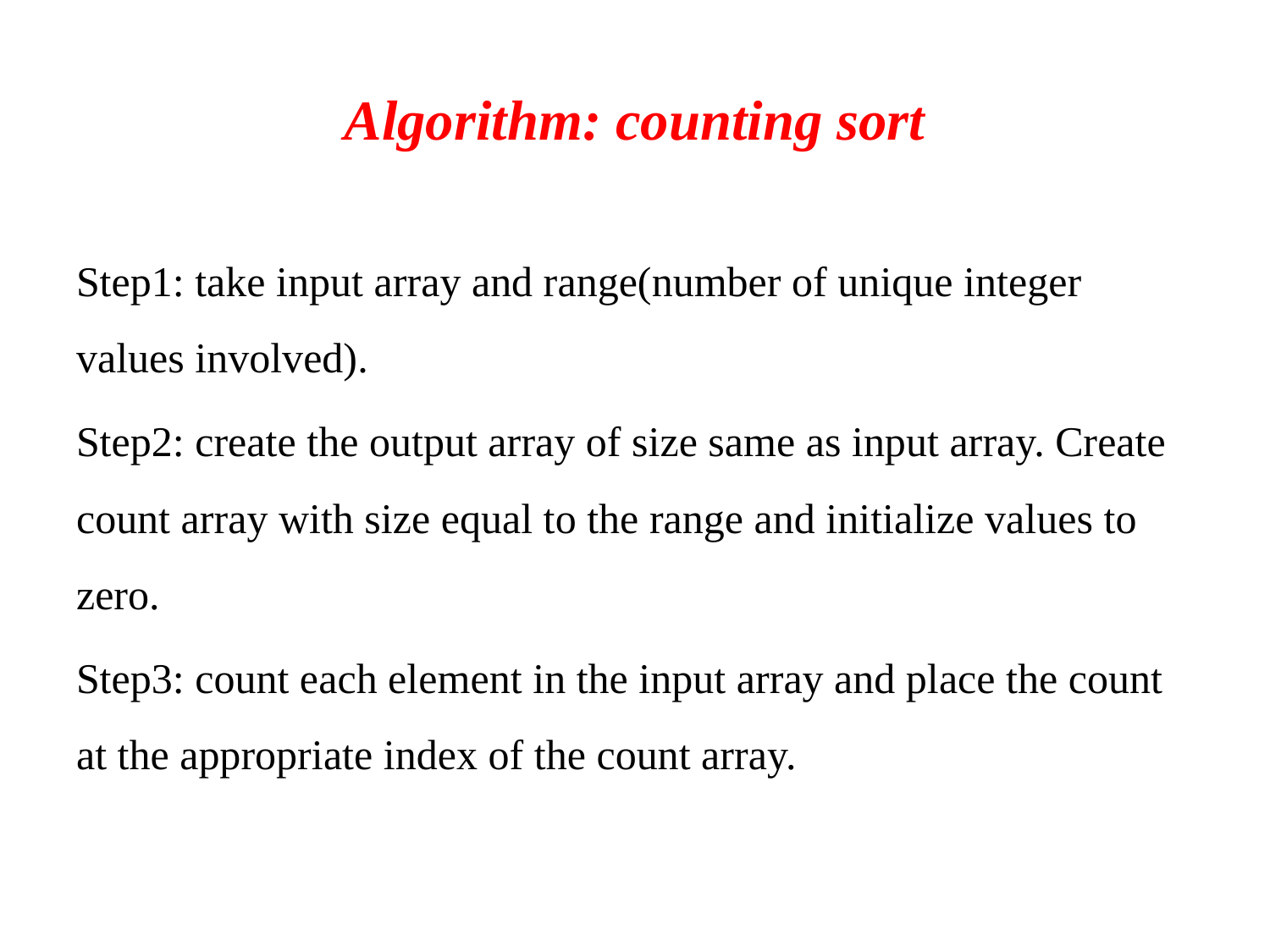

# Algorithm: counting sort
Step1: take input array and range(number of unique integer values involved).
Step2: create the output array of size same as input array. Create count array with size equal to the range and initialize values to zero.
Step3: count each element in the input array and place the count at the appropriate index of the count array.